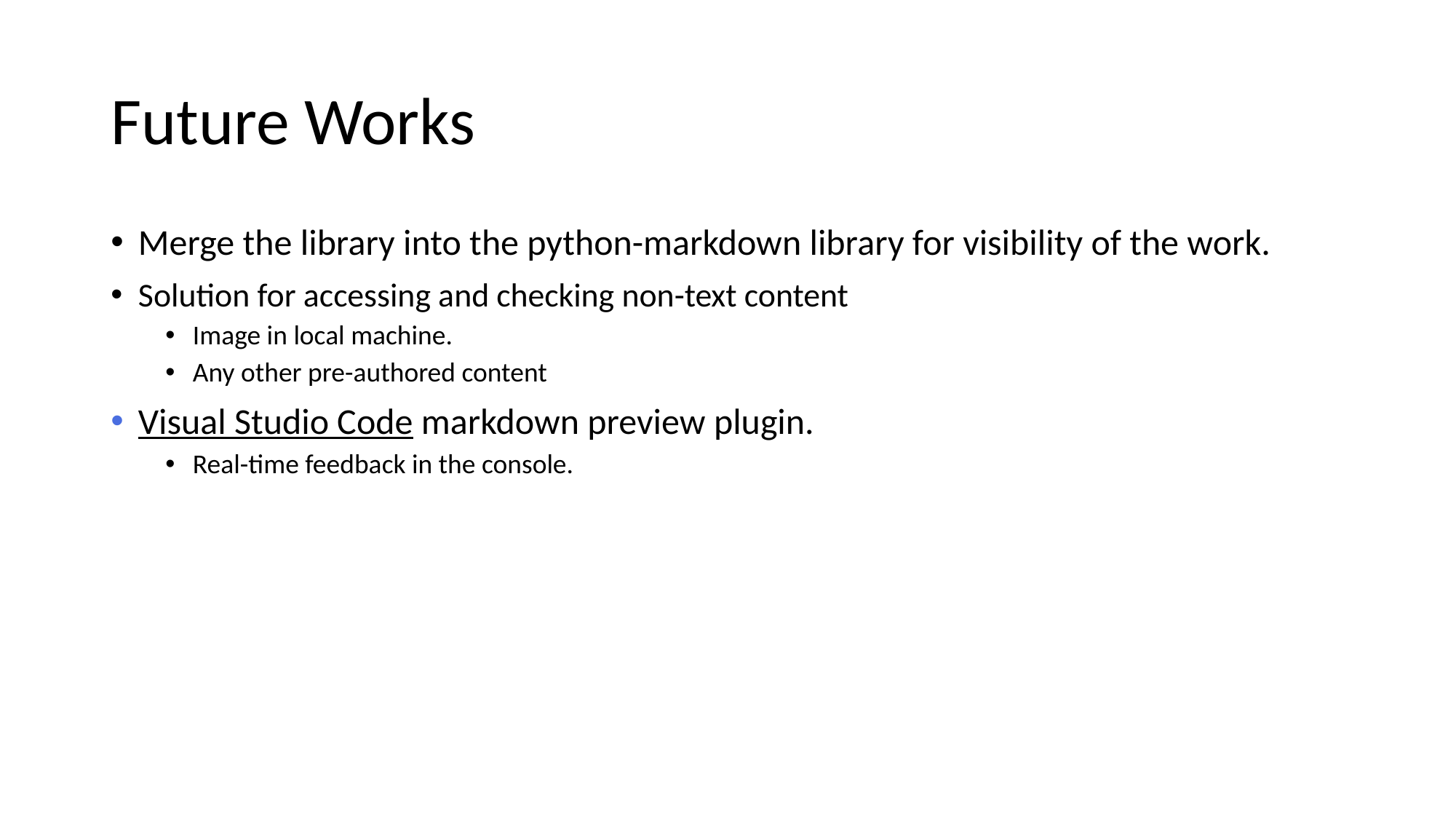

# Future Works
Merge the library into the python-markdown library for visibility of the work.
Solution for accessing and checking non-text content
Image in local machine.
Any other pre-authored content
Visual Studio Code markdown preview plugin.
Real-time feedback in the console.